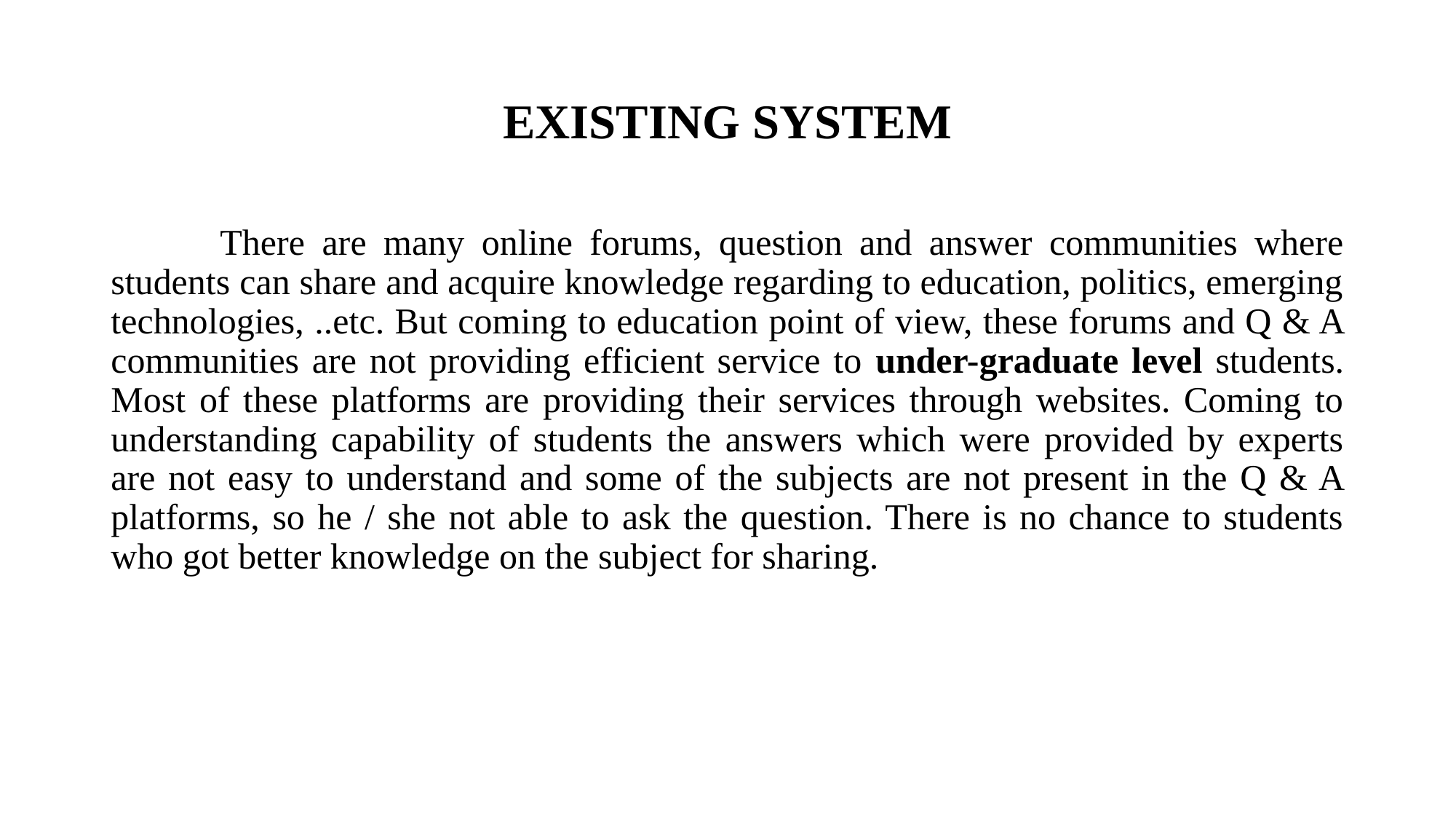

# EXISTING SYSTEM
	There are many online forums, question and answer communities where students can share and acquire knowledge regarding to education, politics, emerging technologies, ..etc. But coming to education point of view, these forums and Q & A communities are not providing efficient service to under-graduate level students. Most of these platforms are providing their services through websites. Coming to understanding capability of students the answers which were provided by experts are not easy to understand and some of the subjects are not present in the Q & A platforms, so he / she not able to ask the question. There is no chance to students who got better knowledge on the subject for sharing.